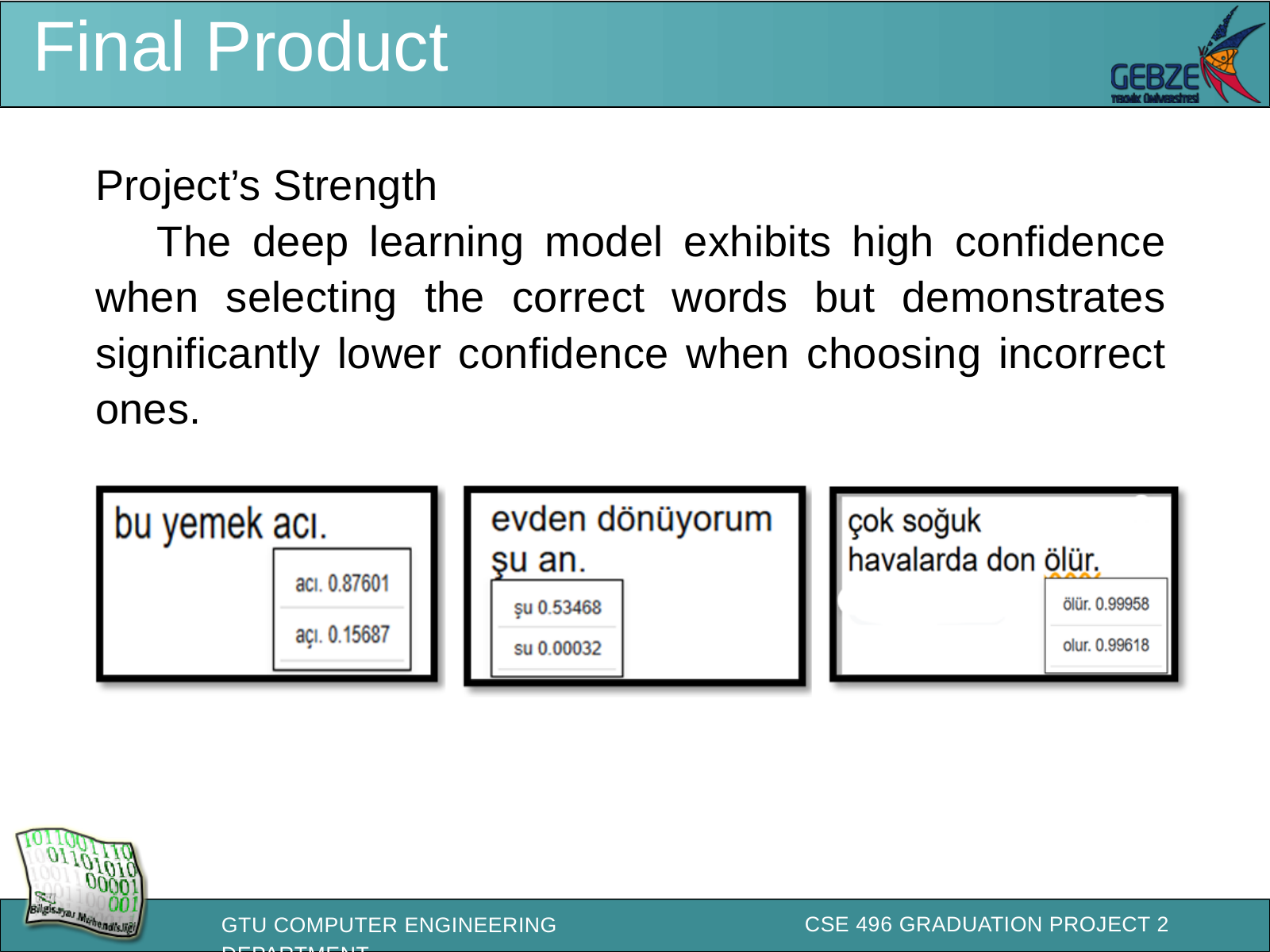

Final Product

Project’s Strength
   The deep learning model exhibits high confidence when selecting the correct words but demonstrates significantly lower confidence when choosing incorrect ones.

CSE 496 GRADUATION PROJECT 2
GTU COMPUTER ENGINEERING DEPARTMENT
BİL 495/496 Bitirme Projesi
GTÜ - Bilgisayar Mühendisliği Bölümü